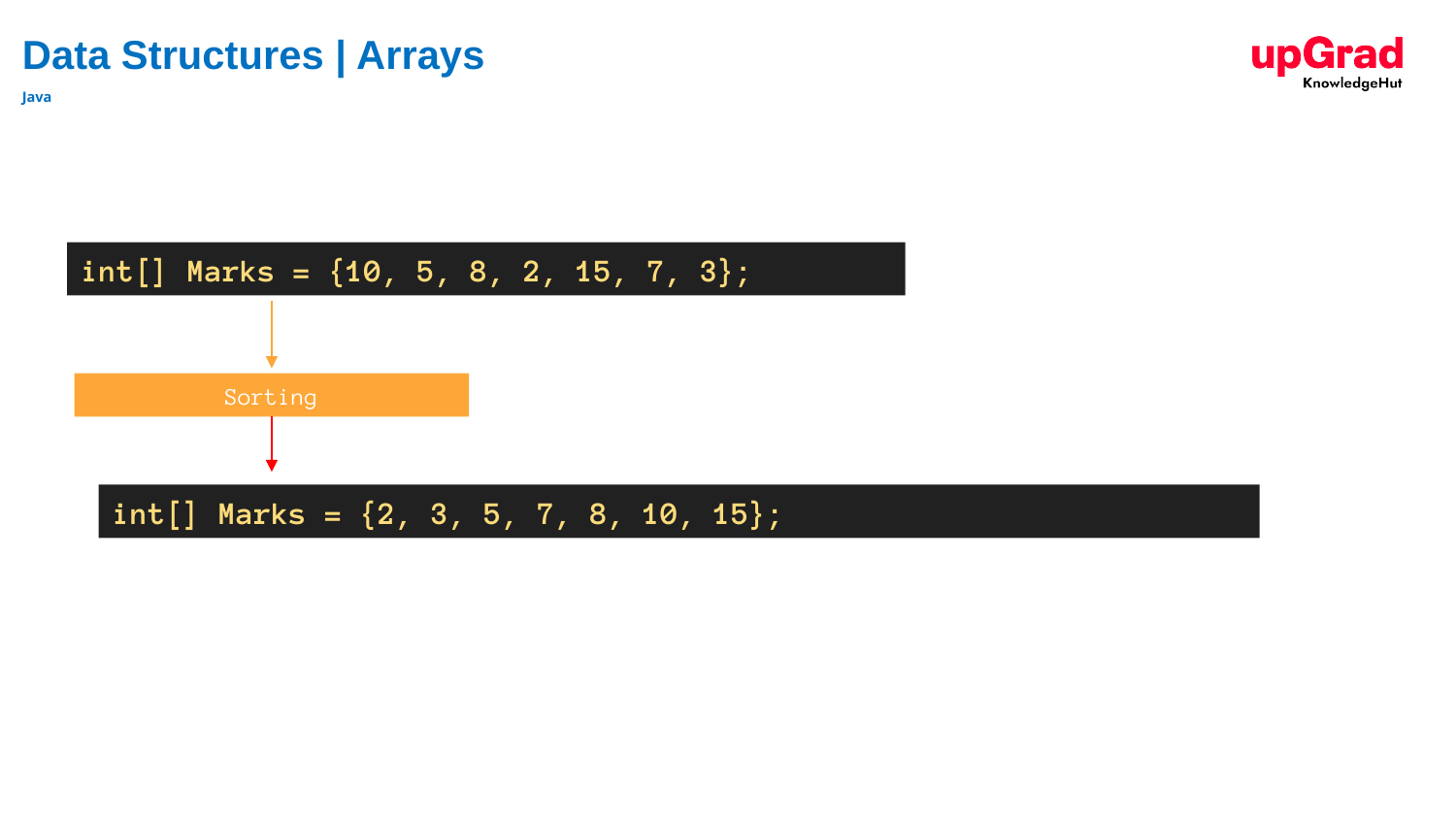

# Data Structures | Arrays
Java
int[] Marks = {10, 5, 8, 2, 15, 7, 3};
Sorting
int[] Marks = {2, 3, 5, 7, 8, 10, 15};